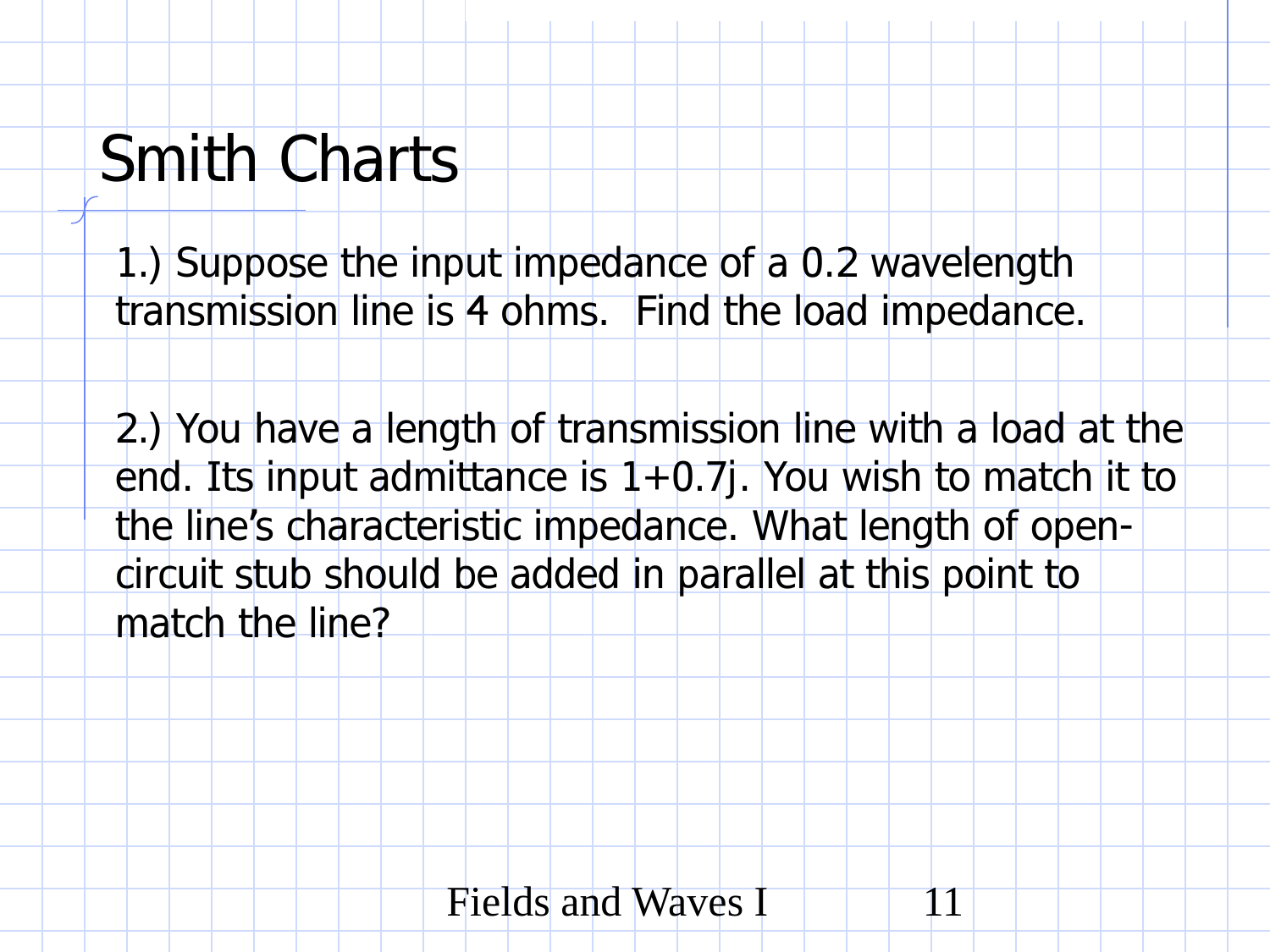

# Smith Charts
1.) Suppose the input impedance of a 0.2 wavelength transmission line is 4 ohms.  Find the load impedance.

2.) You have a length of transmission line with a load at the end. Its input admittance is 1+0.7j. You wish to match it to the line’s characteristic impedance. What length of open-circuit stub should be added in parallel at this point to match the line?
Fields and Waves I
11